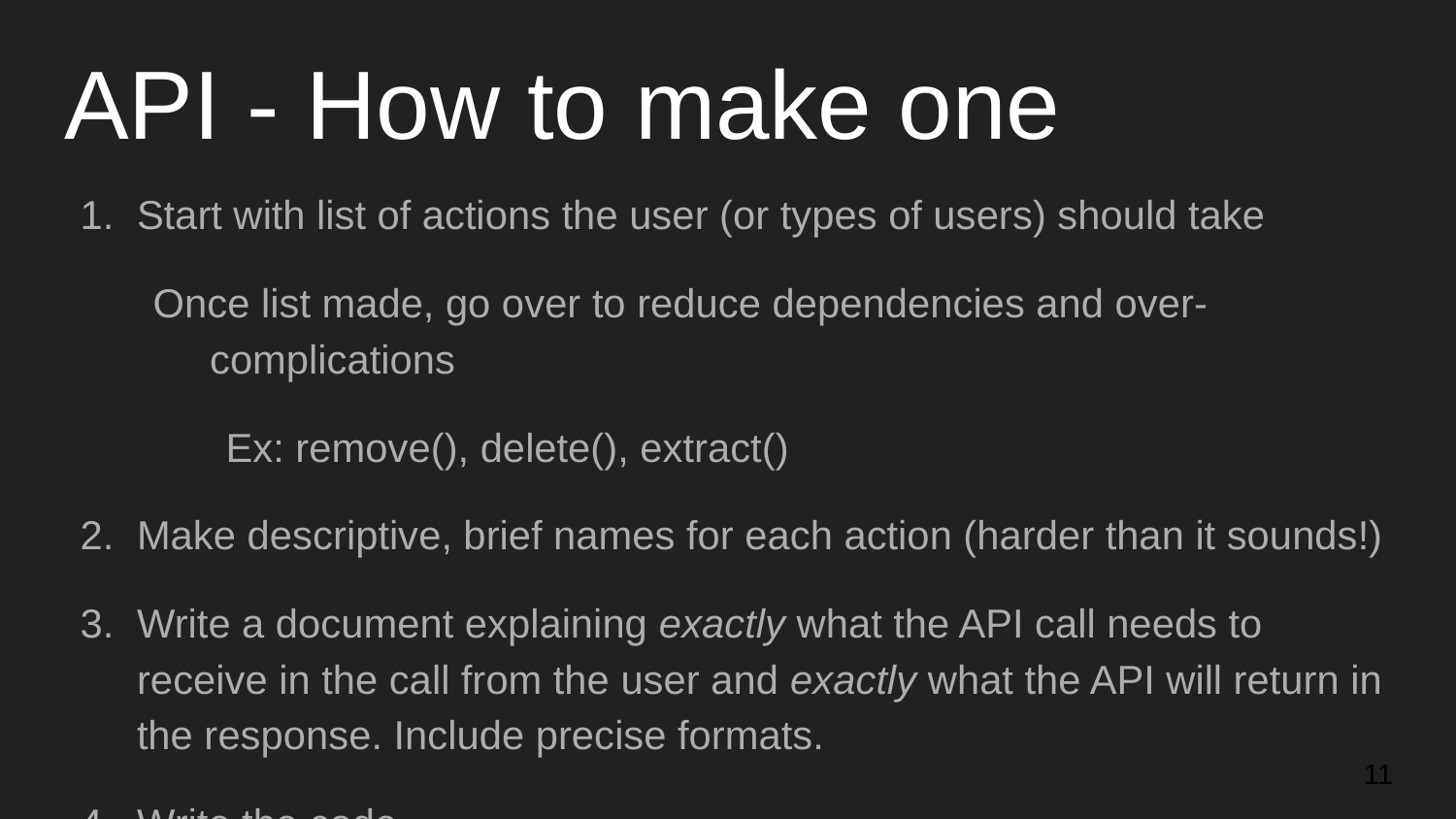

# API - How to make one
Start with list of actions the user (or types of users) should take
Once list made, go over to reduce dependencies and over-complications
Ex: remove(), delete(), extract()
Make descriptive, brief names for each action (harder than it sounds!)
Write a document explaining exactly what the API call needs to receive in the call from the user and exactly what the API will return in the response. Include precise formats.
Write the code.
11